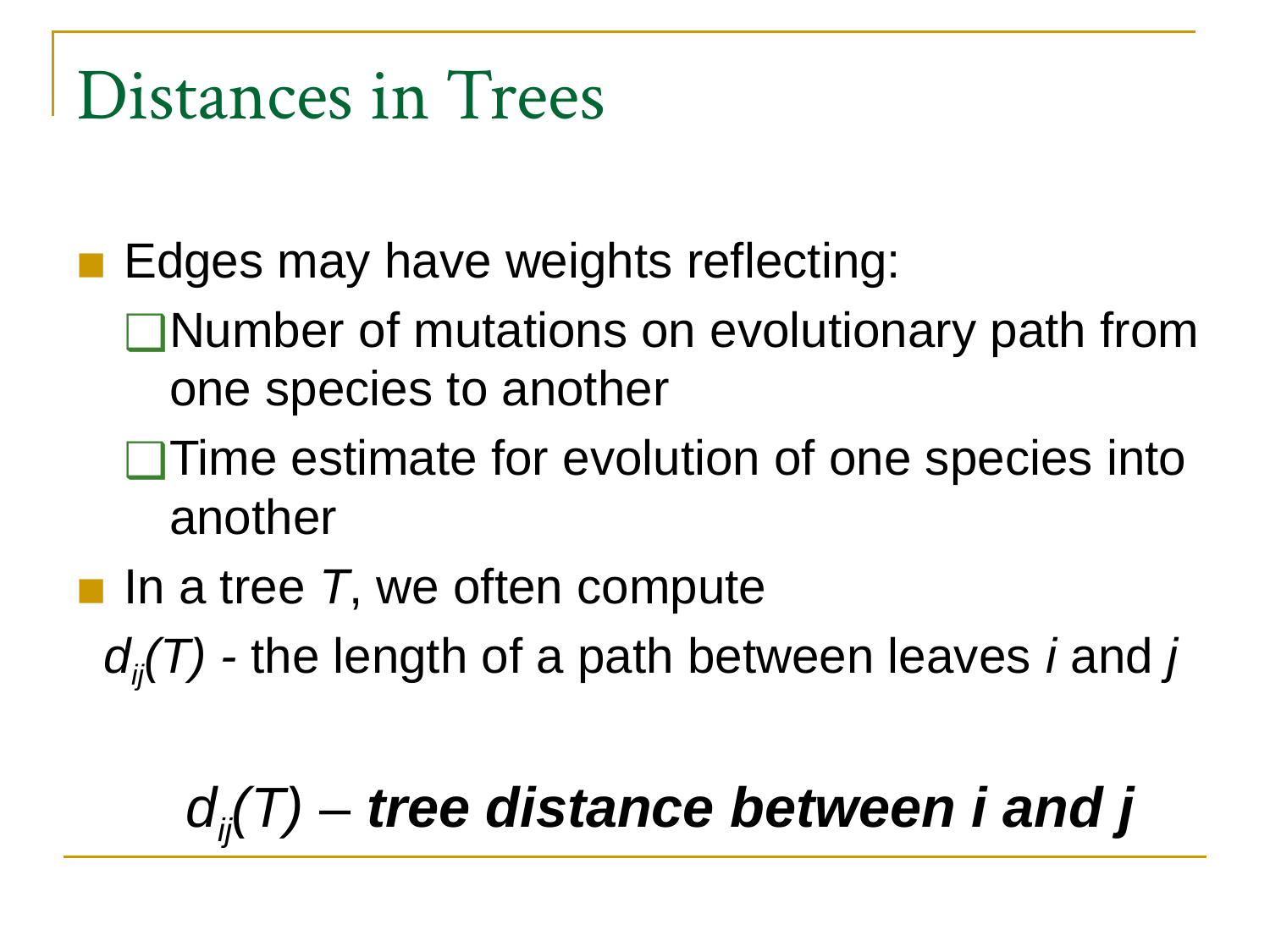

# Distances in Trees
Edges may have weights reflecting:
Number of mutations on evolutionary path from one species to another
Time estimate for evolution of one species into another
In a tree T, we often compute
  dij(T) - the length of a path between leaves i and j

        dij(T) – tree distance between i and j